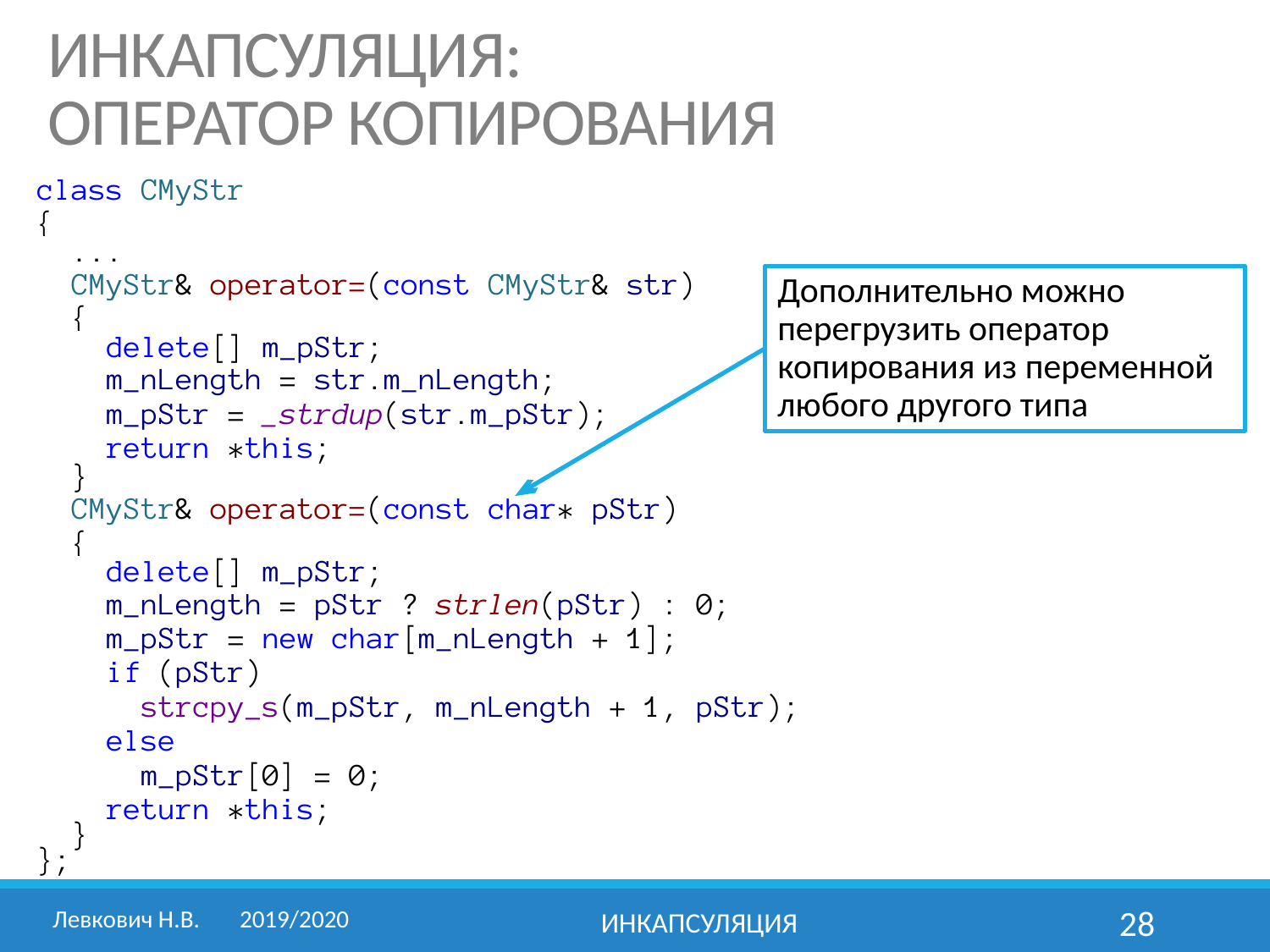

# ИНКАПСУЛЯЦИЯ: ОПЕРАТОР КОПИРОВАНИЯ
class CMyStr
{
  ...
  CMyStr& operator=(const CMyStr& str)
  {
    delete[] m_pStr;
    m_nLength = str.m_nLength;
    m_pStr = _strdup(str.m_pStr);
    return *this;
  }
  CMyStr& operator=(const char* pStr)
  {
    delete[] m_pStr;
    m_nLength = pStr ? strlen(pStr) : 0;
    m_pStr = new char[m_nLength + 1];
    if (pStr)
      strcpy_s(m_pStr, m_nLength + 1, pStr);
    else
      m_pStr[0] = 0;
    return *this;
  }
};

Дополнительно можно перегрузить оператор копирования из переменной любого другого типа
Левкович Н.В.	2019/2020
Инкапсуляция
28